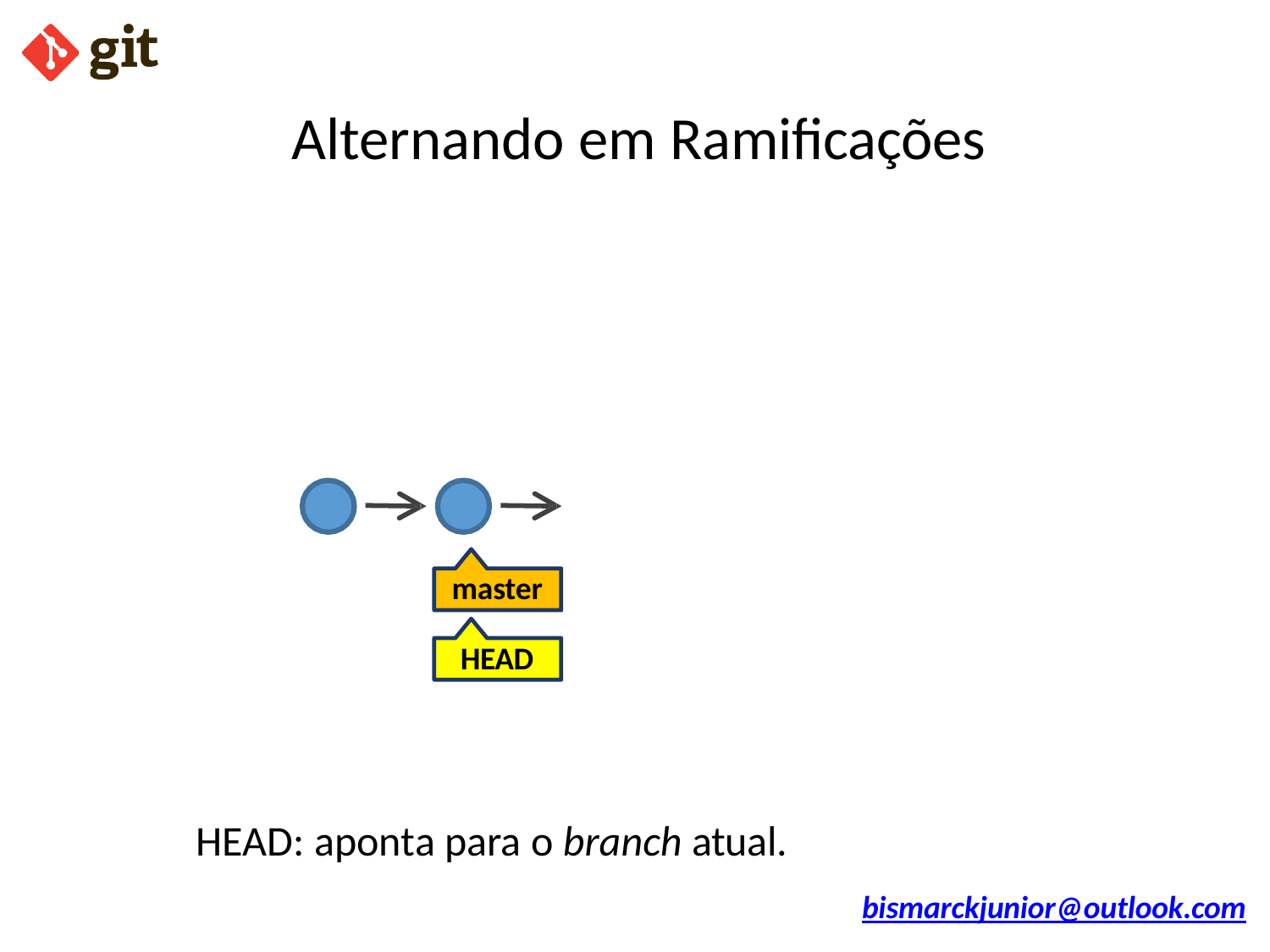

# Alternando em Ramificações

master
HEAD
HEAD: aponta para o branch atual.
bismarckjunior@outlook.com